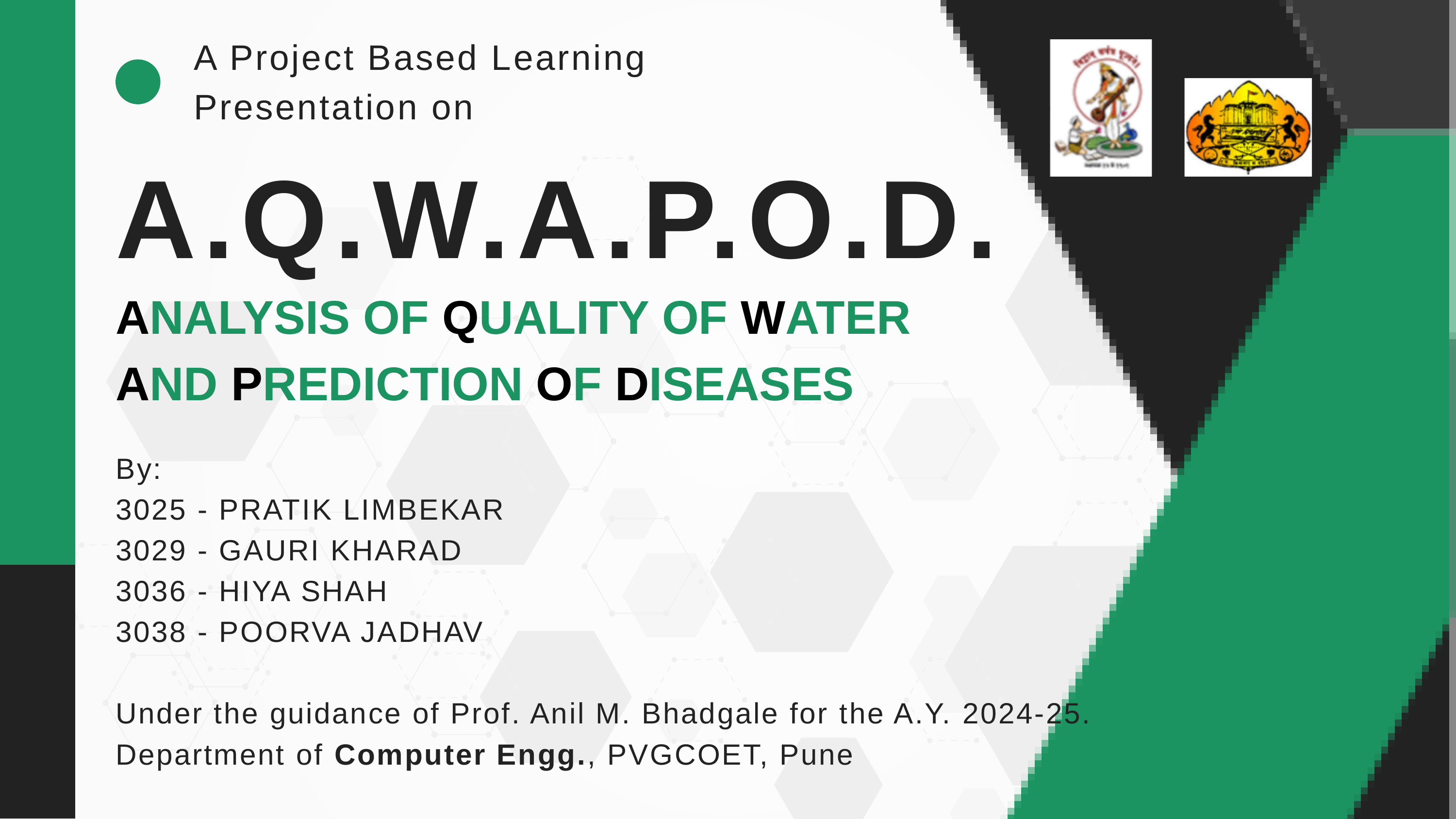

A Project Based Learning Presentation on

A.Q.W.A.P.O.D.
ANALYSIS OF QUALITY OF WATER AND PREDICTION OF DISEASES

By:
3025 - PRATIK LIMBEKAR
3029 - GAURI KHARAD
3036 - HIYA SHAH
3038 - POORVA JADHAV

Under the guidance of Prof. Anil M. Bhadgale for the A.Y. 2024-25.
Department of Computer Engg., PVGCOET, Pune